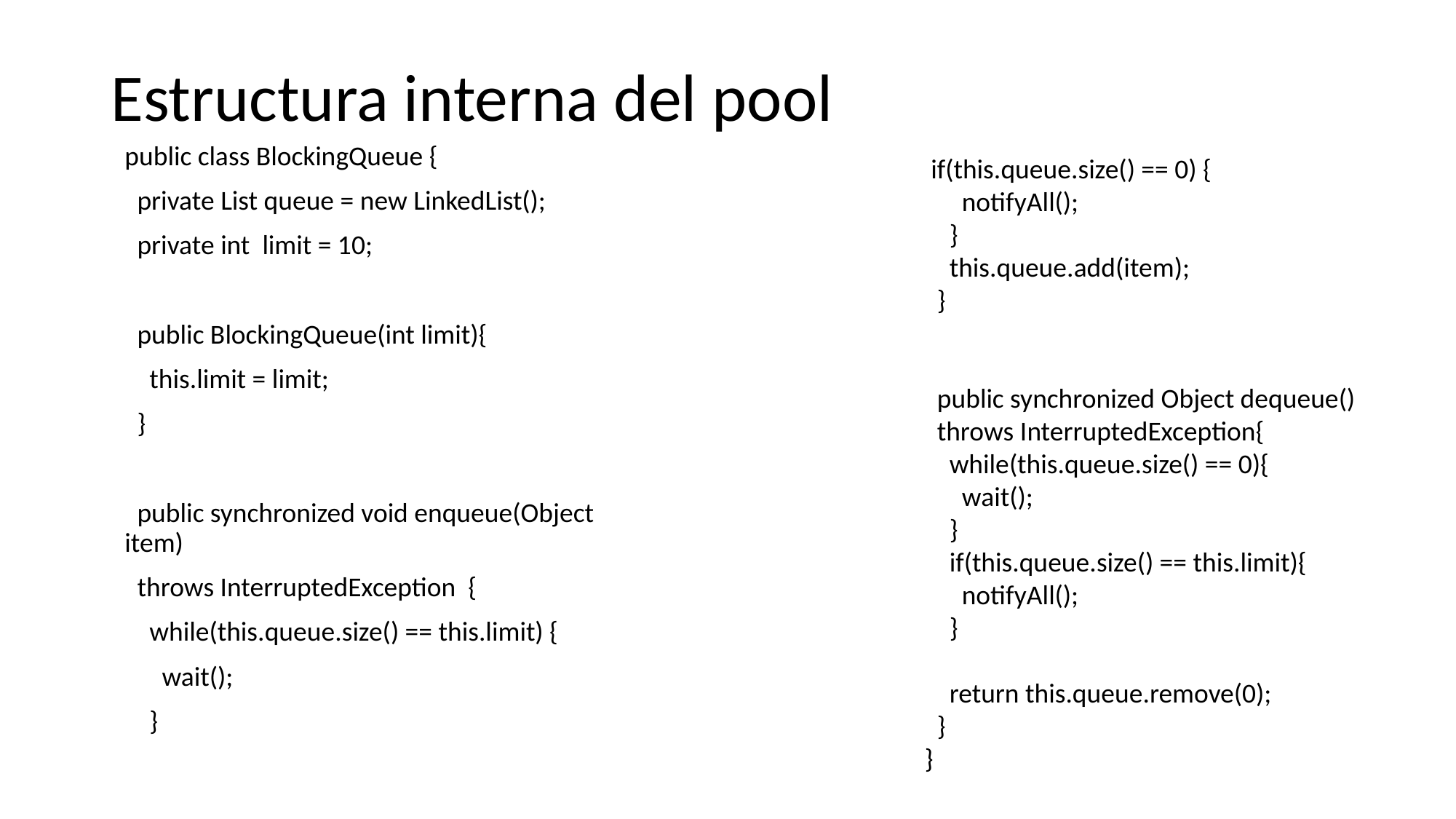

# Estructura interna del pool
public class BlockingQueue {
  private List queue = new LinkedList();
  private int  limit = 10;

  public BlockingQueue(int limit){
    this.limit = limit;
  }

  public synchronized void enqueue(Object item)
  throws InterruptedException  {
    while(this.queue.size() == this.limit) {
      wait();
    }
 if(this.queue.size() == 0) {
      notifyAll();
    }
    this.queue.add(item);
  }

  public synchronized Object dequeue()
  throws InterruptedException{
    while(this.queue.size() == 0){
      wait();
    }
    if(this.queue.size() == this.limit){
      notifyAll();
    }

    return this.queue.remove(0);
  }
}